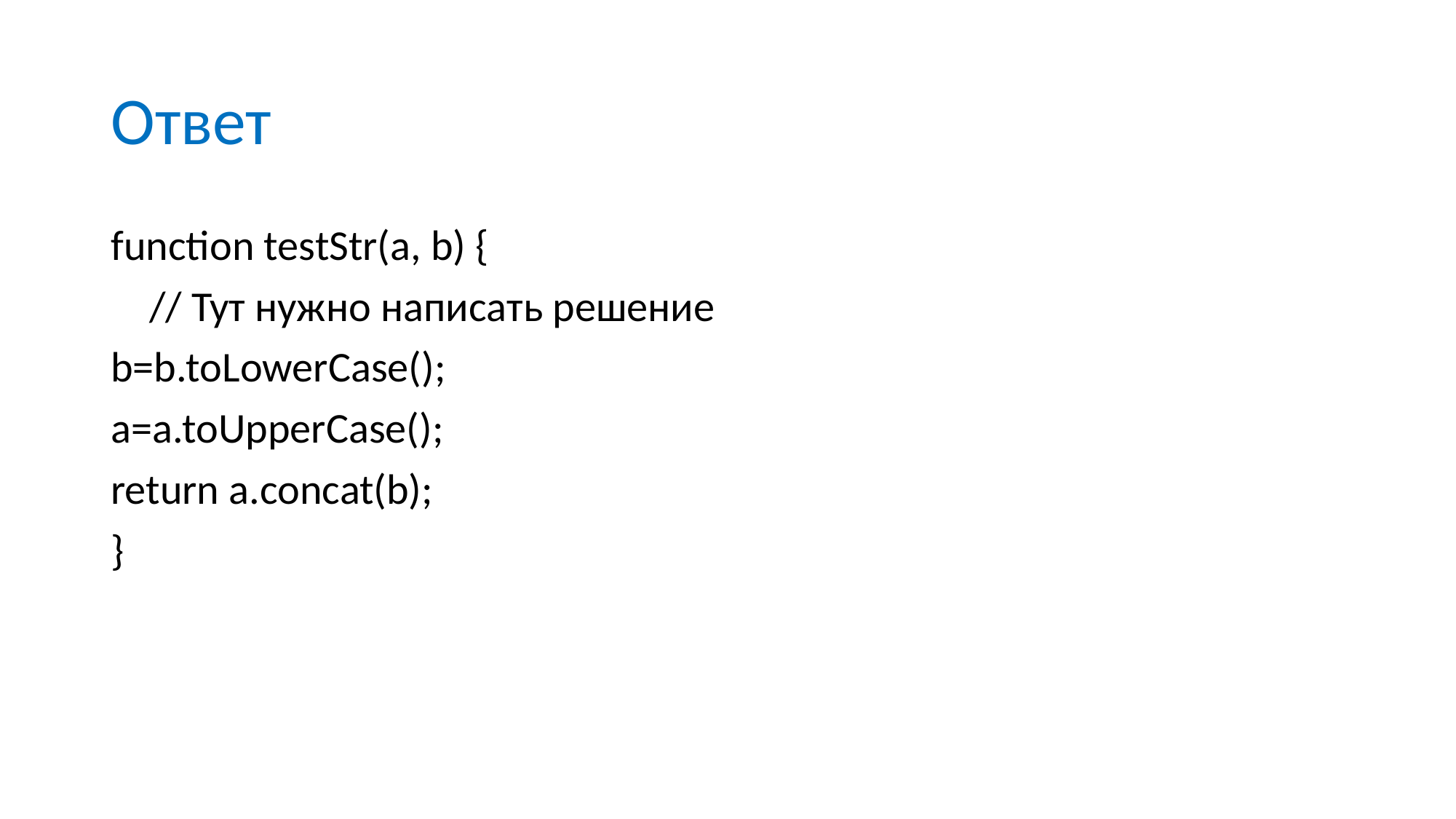

# Ответ
function testStr(a, b) {
    // Тут нужно написать решение
b=b.toLowerCase();
a=a.toUpperCase();
return a.concat(b);
}